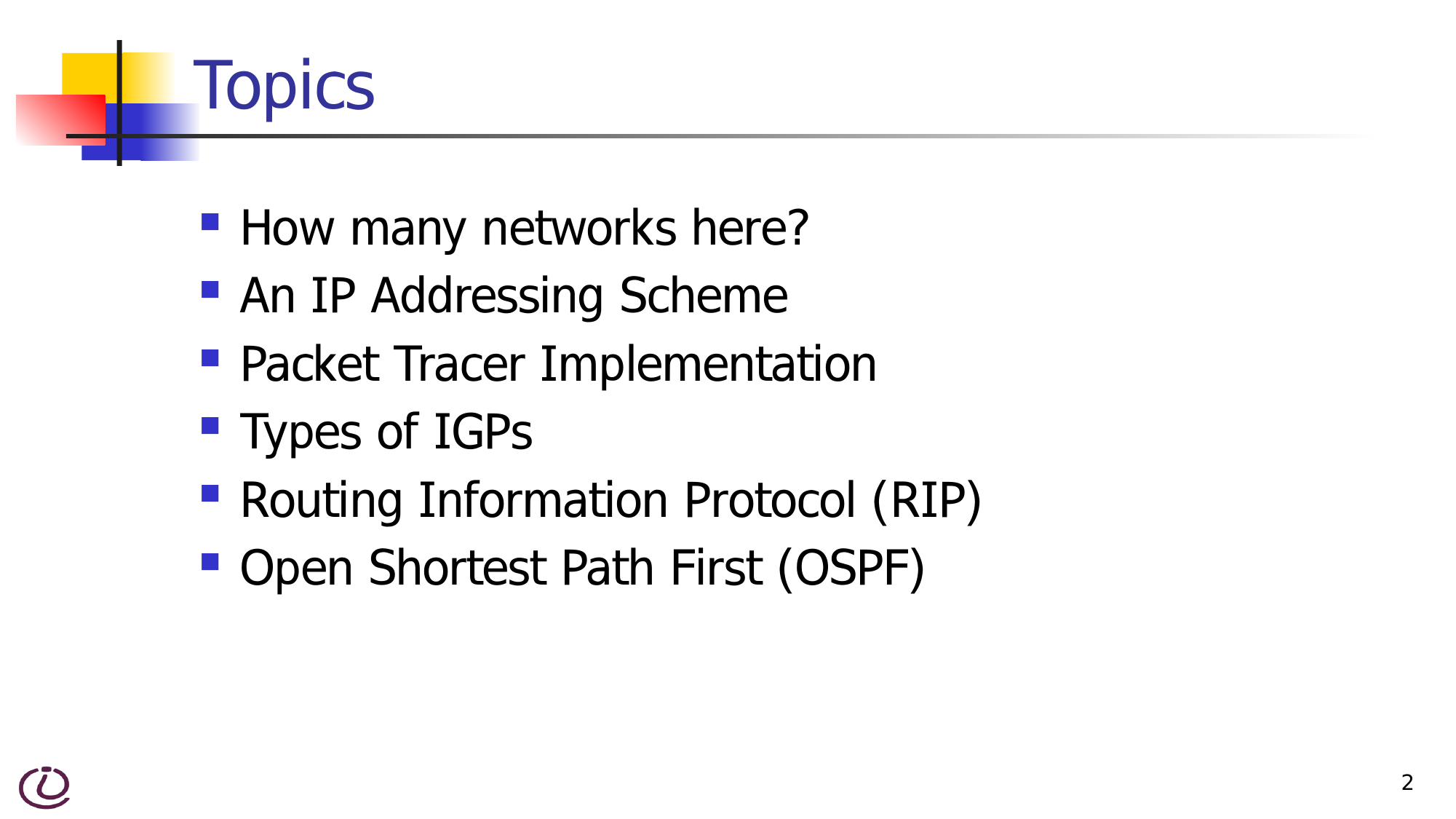

# Topics
How many networks here?
An IP Addressing Scheme
Packet Tracer Implementation
Types of IGPs
Routing Information Protocol (RIP)
Open Shortest Path First (OSPF)

2